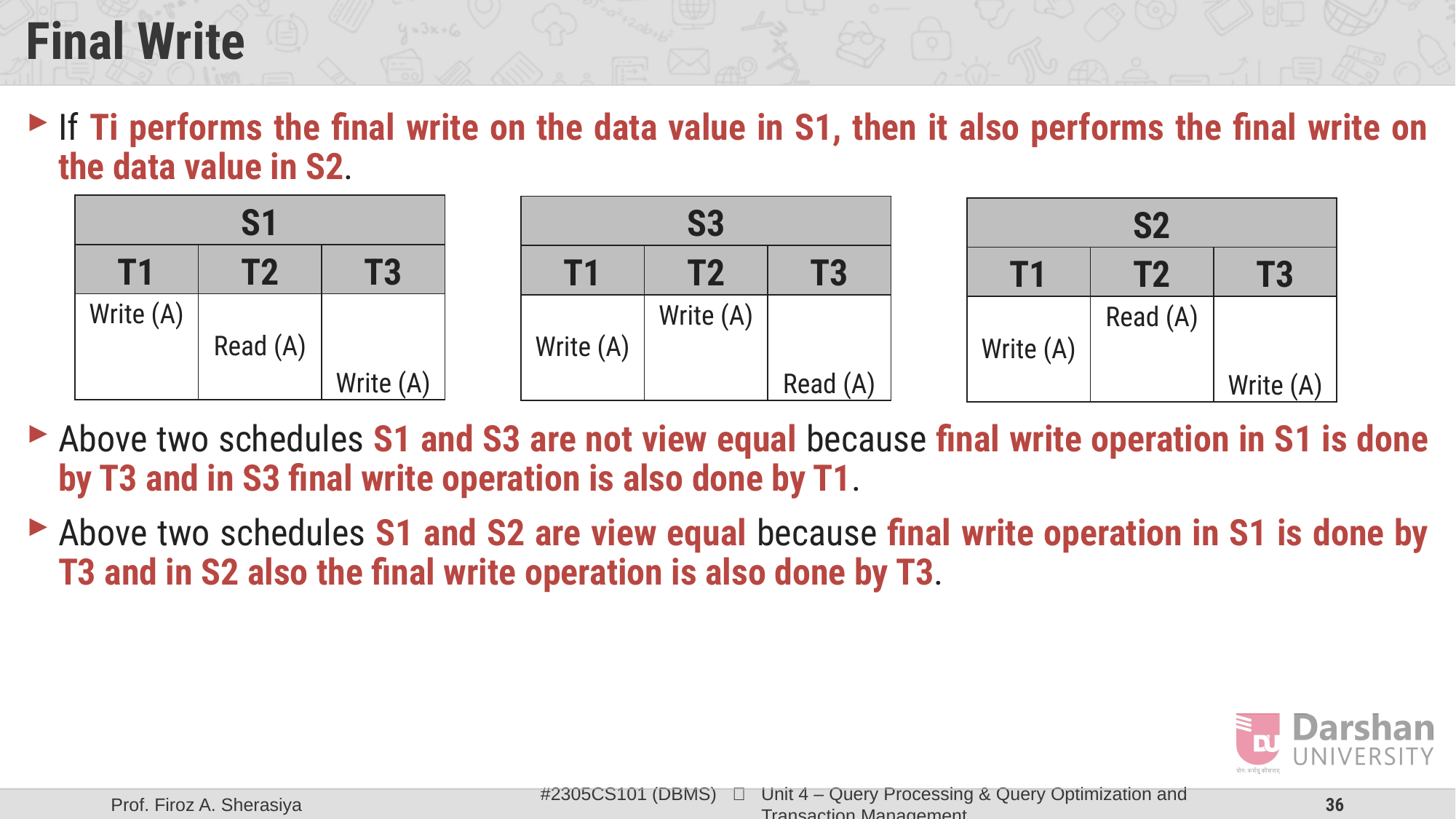

# Final Write
If Ti performs the final write on the data value in S1, then it also performs the final write on the data value in S2.

Above two schedules S1 and S3 are not view equal because final write operation in S1 is done by T3 and in S3 final write operation is also done by T1.
Above two schedules S1 and S2 are view equal because final write operation in S1 is done by T3 and in S2 also the final write operation is also done by T3.

| S1 |  |  |
| --- | --- | --- |
| T1 | T2 | T3 |
| Write (A) | Read (A) | Write (A) |
| S3 |  |  |
| --- | --- | --- |
| T1 | T2 | T3 |
| Write (A) | Write (A) | Read (A) |
| S2 |  |  |
| --- | --- | --- |
| T1 | T2 | T3 |
| Write (A) | Read (A) | Write (A) |